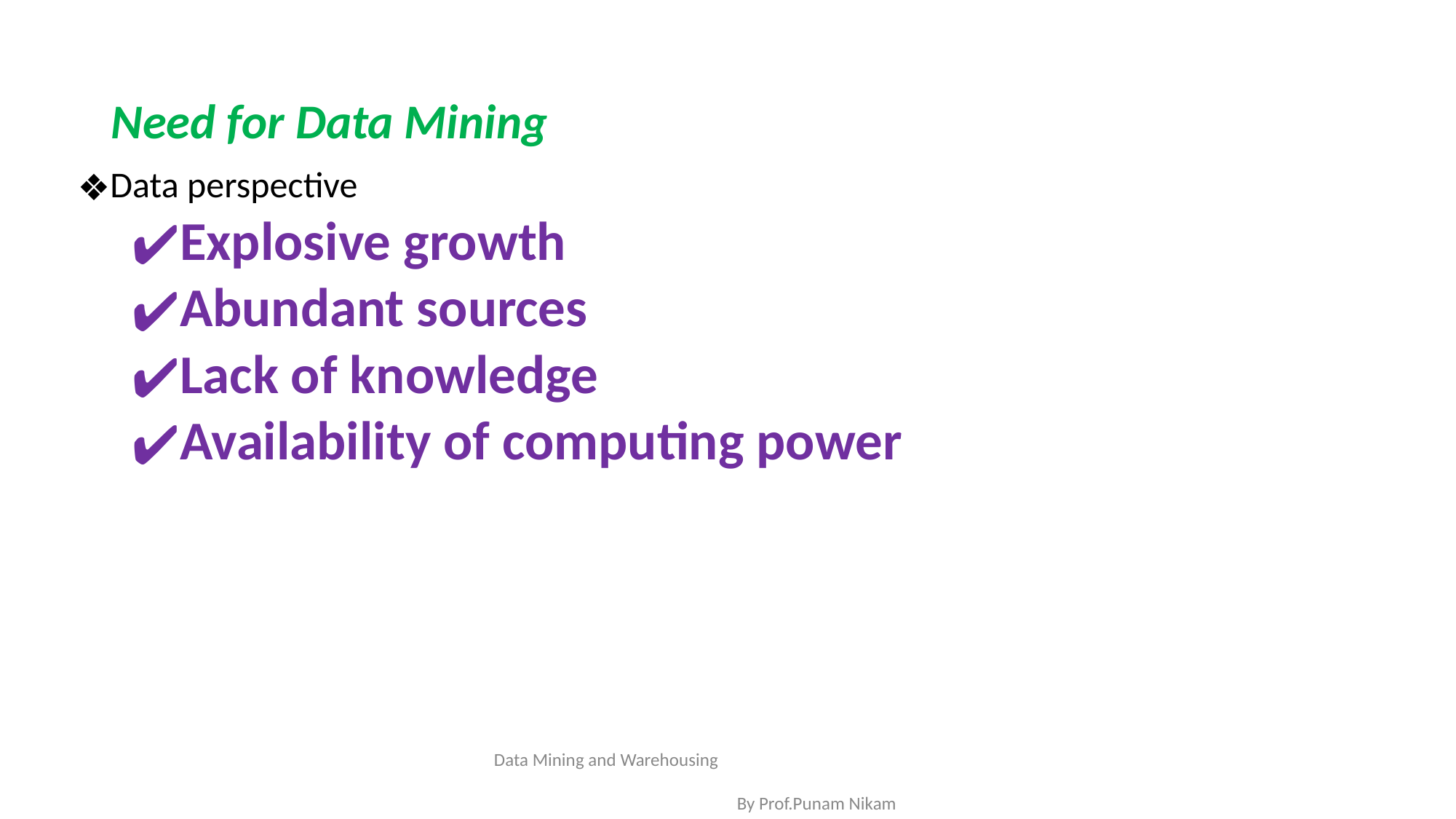

# Need for Data Mining
Data perspective
Explosive growth
Abundant sources
Lack of knowledge
Availability of computing power
Data Mining and Warehousing                                                                                                                                                                                                                       By Prof.Punam Nikam